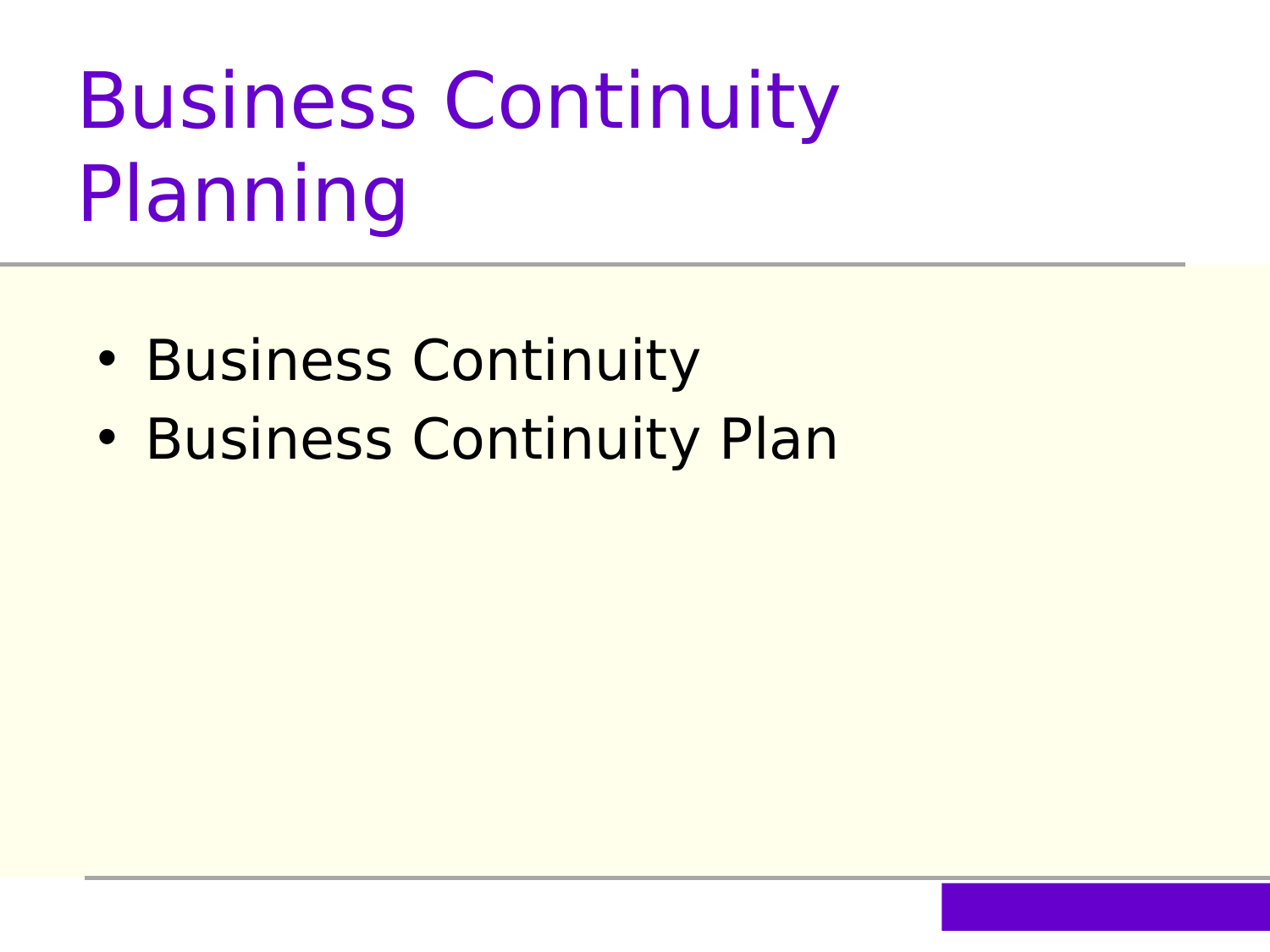

Business Continuity Planning
Business Continuity
Business Continuity Plan